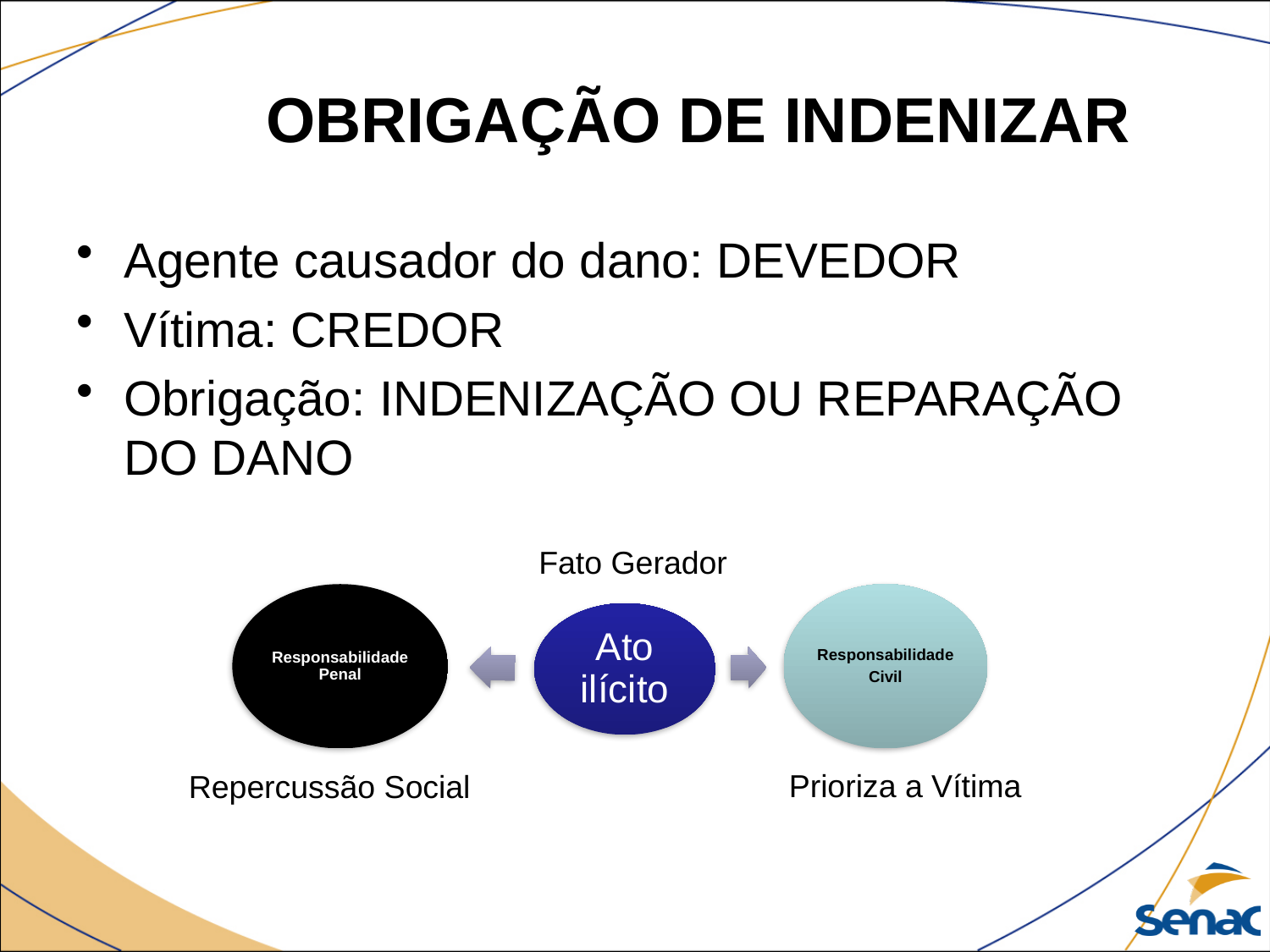

# OBRIGAÇÃO DE INDENIZAR
Agente causador do dano: DEVEDOR
Vítima: CREDOR
Obrigação: INDENIZAÇÃO OU REPARAÇÃO DO DANO

Ato ilícito

Responsabilidade Penal

Responsabilidade
Civil
Fato Gerador
Prioriza a Vítima
Repercussão Social